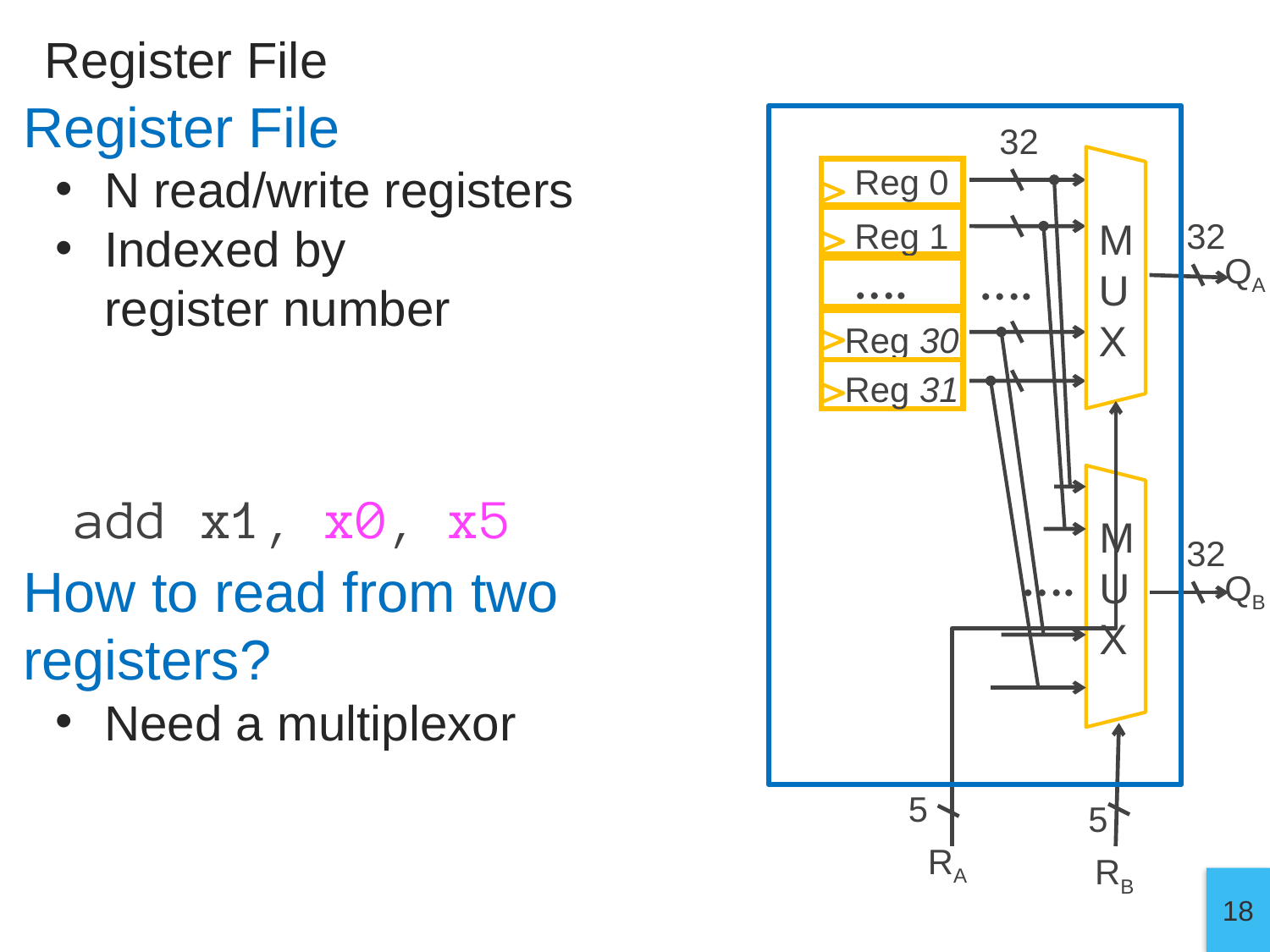

# Register File
Register File
N read/write registers
Indexed by
register number

How to read from two registers?
Need a multiplexor

32
Reg 0

32

M
U
X
Reg 1

….

….
QA

Reg 30

Reg 31

add	x1, x0, x5

M
U
X
32
….
QB

5

5

RA
RB
18